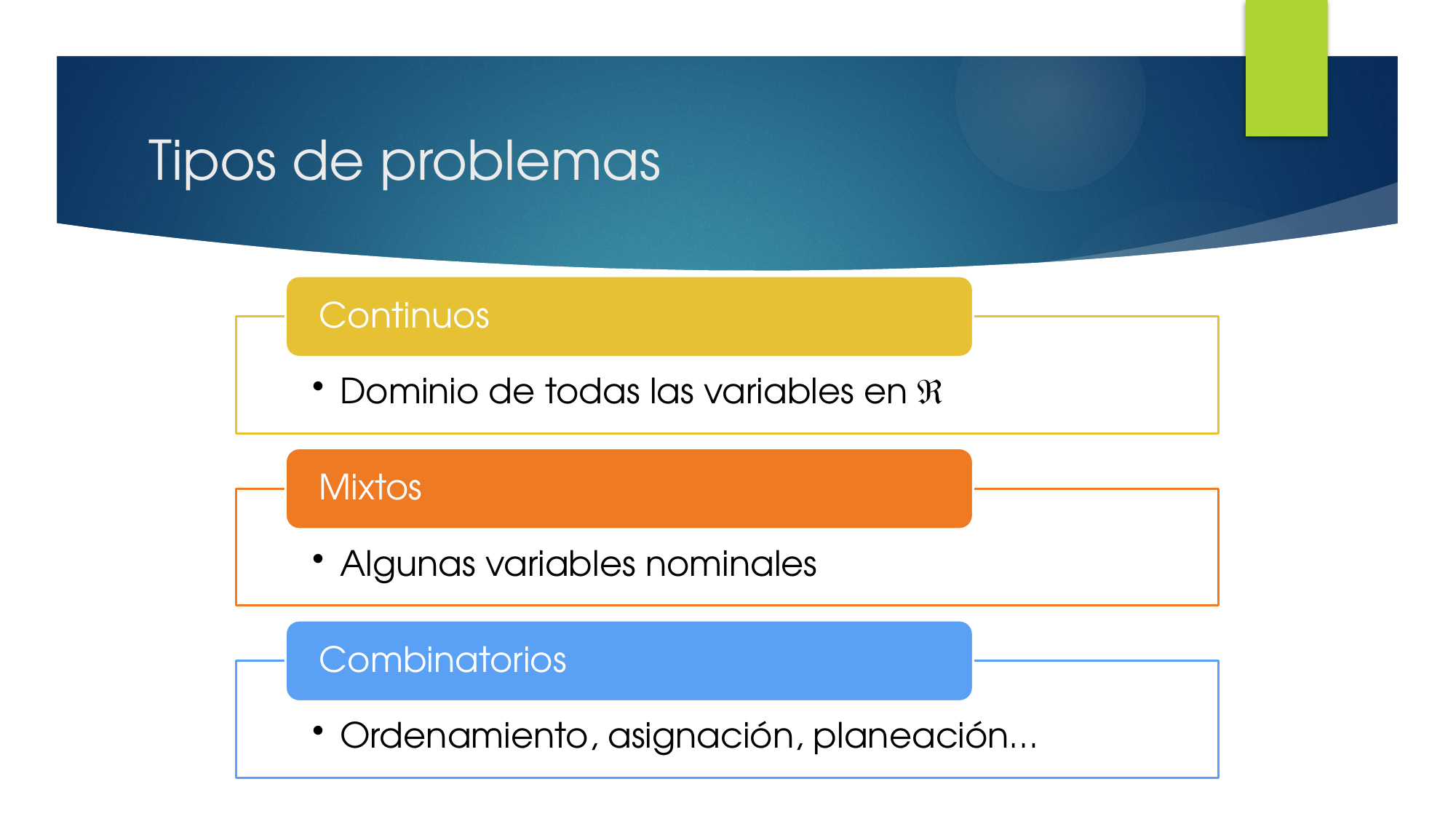

# Tipos de problemas
Dominio de todas las variables en ℜ
Continuos
Algunas variables nominales
Mixtos
Ordenamiento, asignación, planeación…
Combinatorios